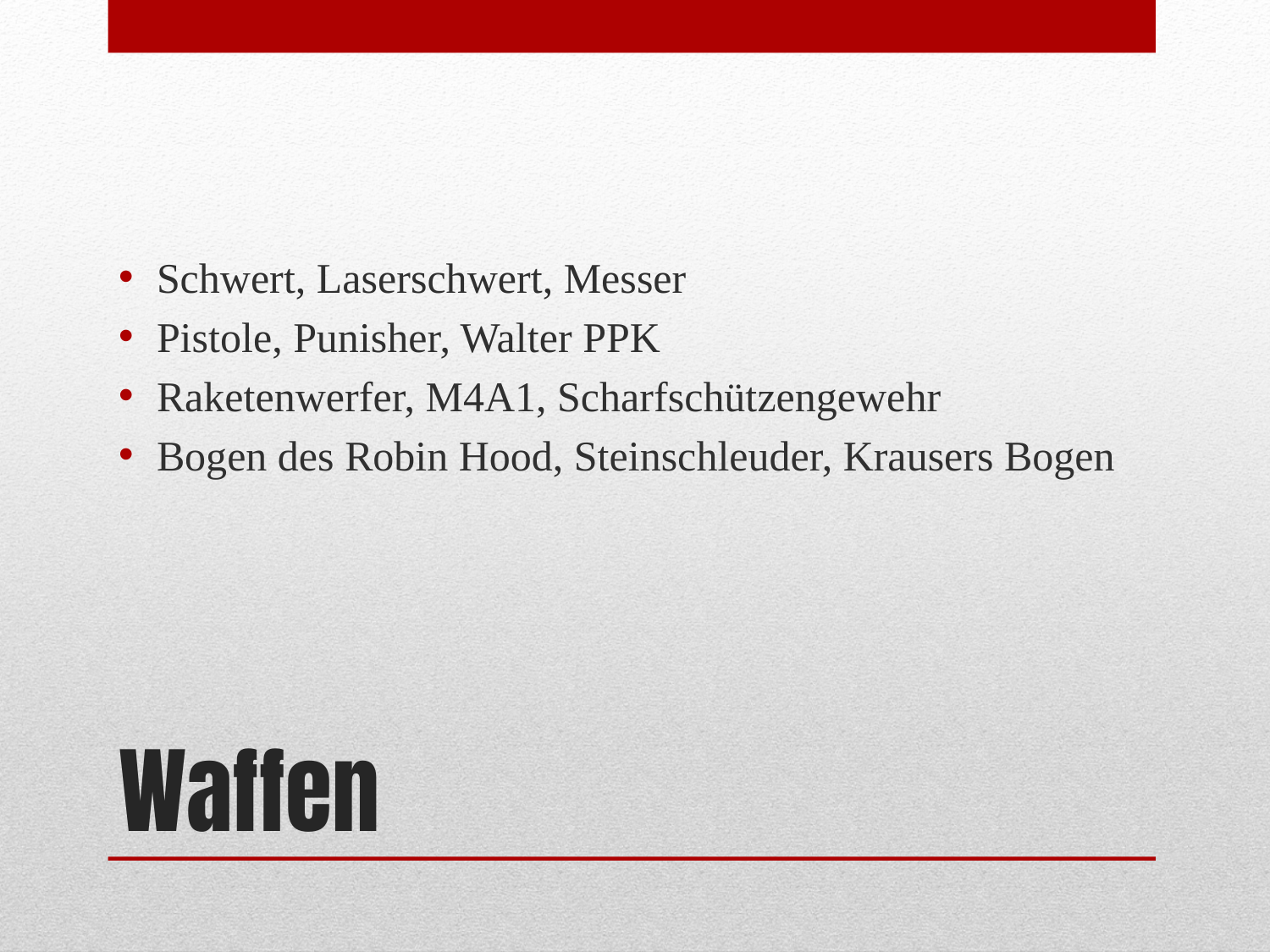

Schwert, Laserschwert, Messer
Pistole, Punisher, Walter PPK
Raketenwerfer, M4A1, Scharfschützengewehr
Bogen des Robin Hood, Steinschleuder, Krausers Bogen
# Waffen